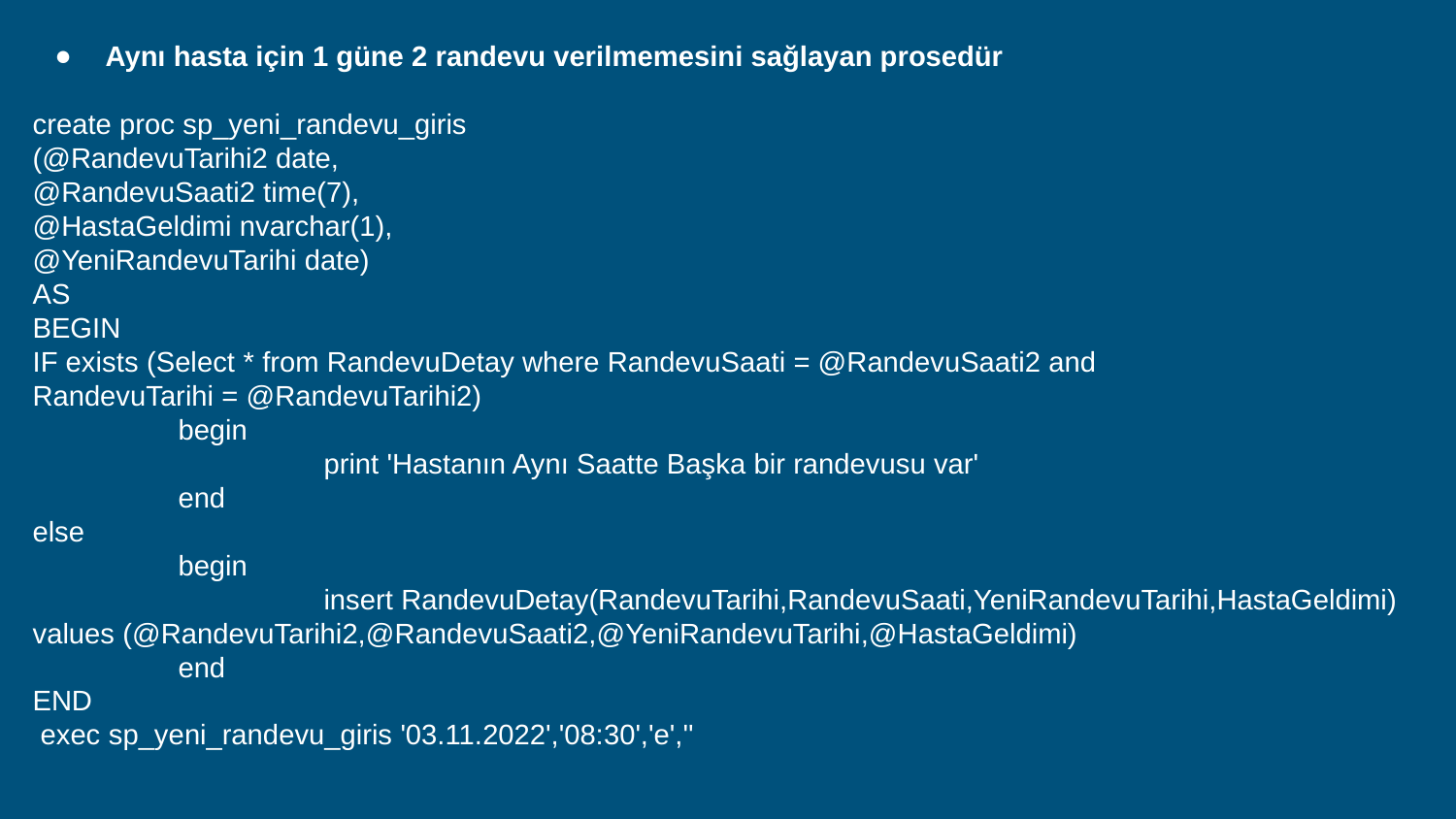

Aynı hasta için 1 güne 2 randevu verilmemesini sağlayan prosedür

create proc sp_yeni_randevu_giris
(@RandevuTarihi2 date,
@RandevuSaati2 time(7),
@HastaGeldimi nvarchar(1),
@YeniRandevuTarihi date)
AS
BEGIN
IF exists (Select * from RandevuDetay where RandevuSaati = @RandevuSaati2 and
RandevuTarihi = @RandevuTarihi2)
	begin
		print 'Hastanın Aynı Saatte Başka bir randevusu var'
	end
else
	begin
		insert RandevuDetay(RandevuTarihi,RandevuSaati,YeniRandevuTarihi,HastaGeldimi) values (@RandevuTarihi2,@RandevuSaati2,@YeniRandevuTarihi,@HastaGeldimi)
	end
END
 exec sp_yeni_randevu_giris '03.11.2022','08:30','e',''